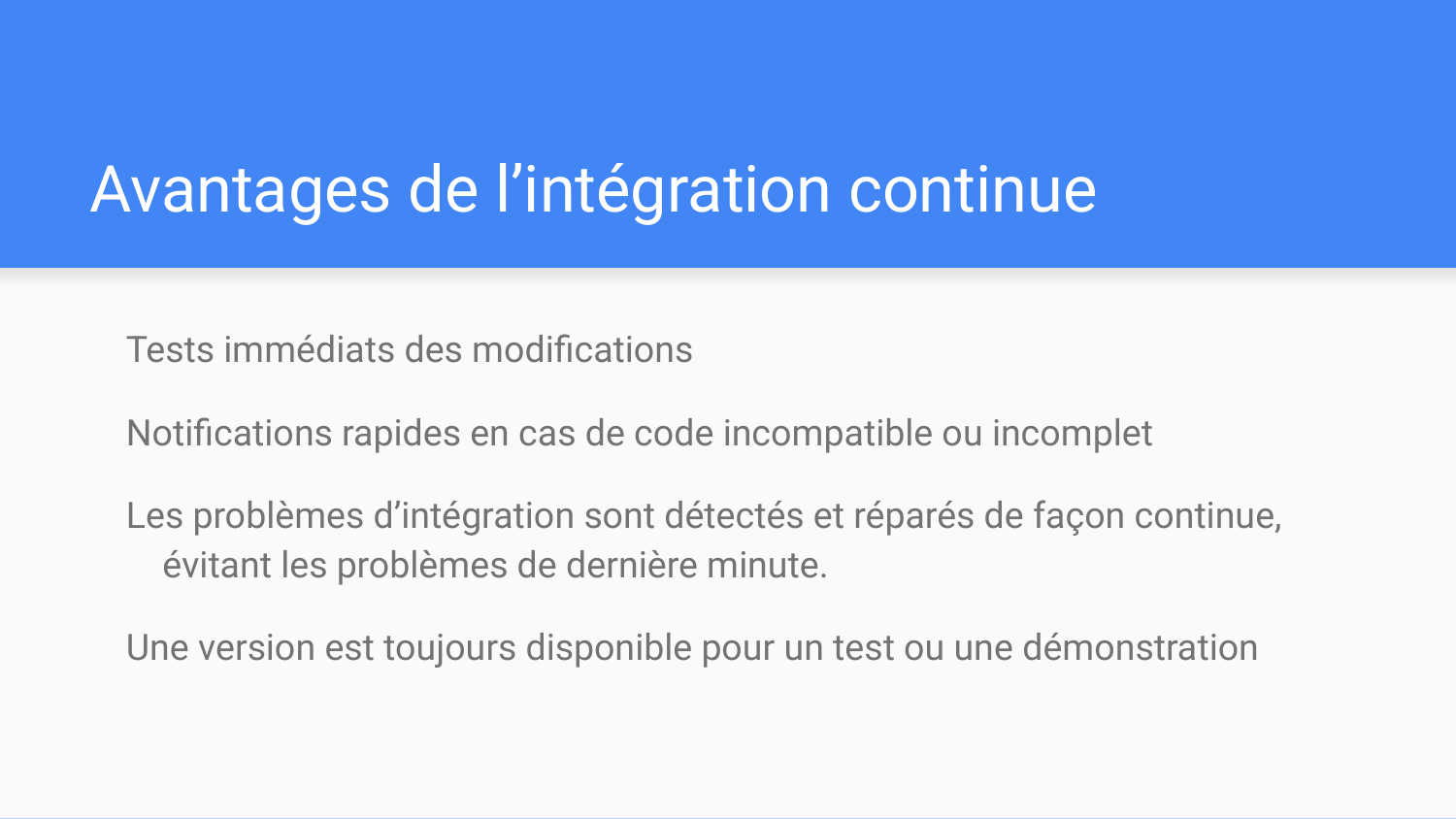

# Avantages de l’intégration continue
Tests immédiats des modifications
Notifications rapides en cas de code incompatible ou incomplet
Les problèmes d’intégration sont détectés et réparés de façon continue, évitant les problèmes de dernière minute.
Une version est toujours disponible pour un test ou une démonstration